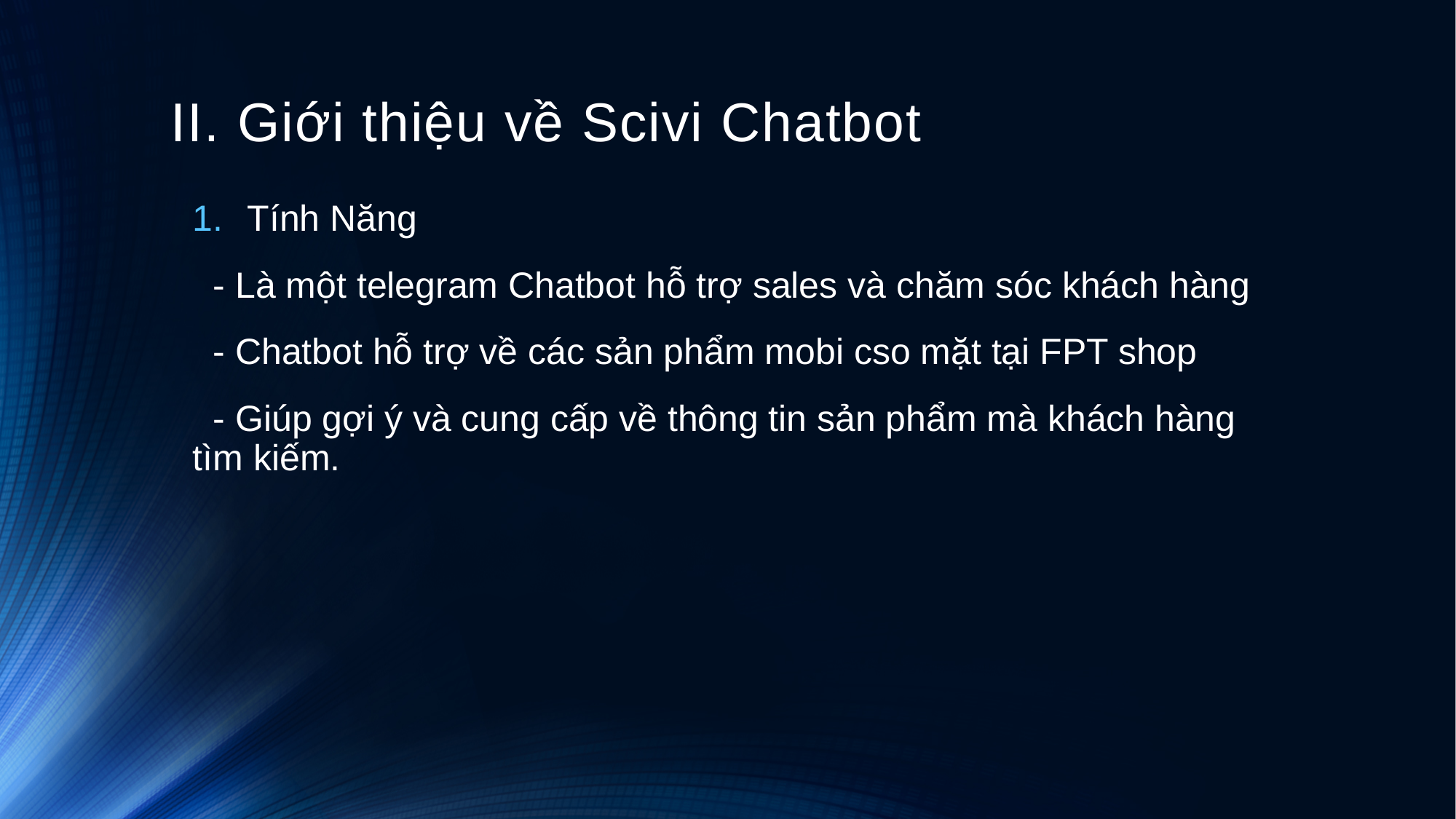

# II. Giới thiệu về Scivi Chatbot
Tính Năng
  - Là một telegram Chatbot hỗ trợ sales và chăm sóc khách hàng
  - Chatbot hỗ trợ về các sản phẩm mobi cso mặt tại FPT shop
  - Giúp gợi ý và cung cấp về thông tin sản phẩm mà khách hàng tìm kiếm.